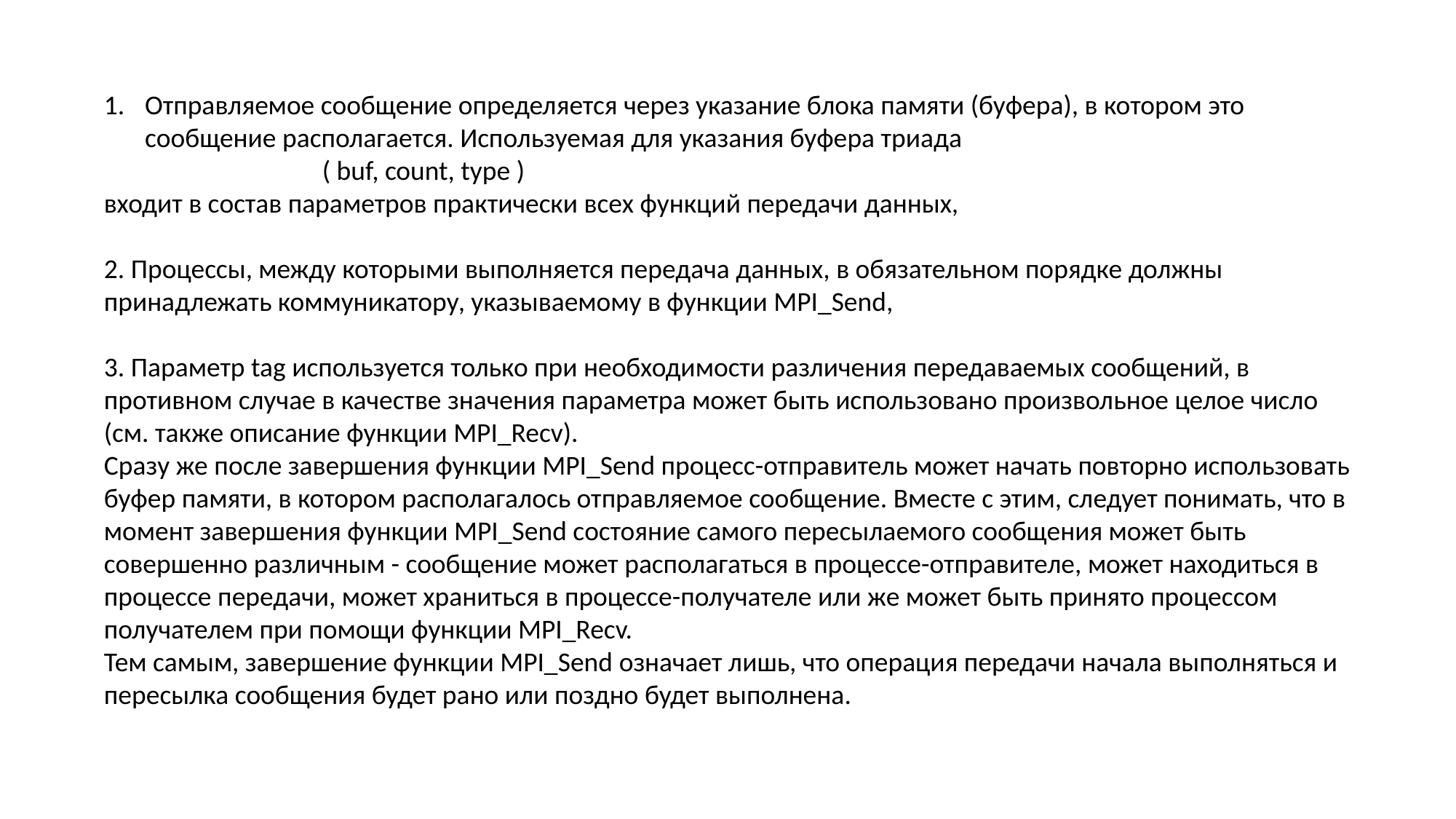

Отправляемое сообщение определяется через указание блока памяти (буфера), в котором это сообщение располагается. Используемая для указания буфера триада
		( buf, count, type )
входит в состав параметров практически всех функций передачи данных,

2. Процессы, между которыми выполняется передача данных, в обязательном порядке должны принадлежать коммуникатору, указываемому в функции MPI_Send,

3. Параметр tag используется только при необходимости различения передаваемых сообщений, в противном случае в качестве значения параметра может быть использовано произвольное целое число (см. также описание функции MPI_Recv).
Сразу же после завершения функции MPI_Send процесс-отправитель может начать повторно использовать буфер памяти, в котором располагалось отправляемое сообщение. Вместе с этим, следует понимать, что в момент завершения функции MPI_Send состояние самого пересылаемого сообщения может быть совершенно различным - сообщение может располагаться в процессе-отправителе, может находиться в процессе передачи, может храниться в процессе-получателе или же может быть принято процессом получателем при помощи функции MPI_Recv.
Тем самым, завершение функции MPI_Send означает лишь, что операция передачи начала выполняться и пересылка сообщения будет рано или поздно будет выполнена.